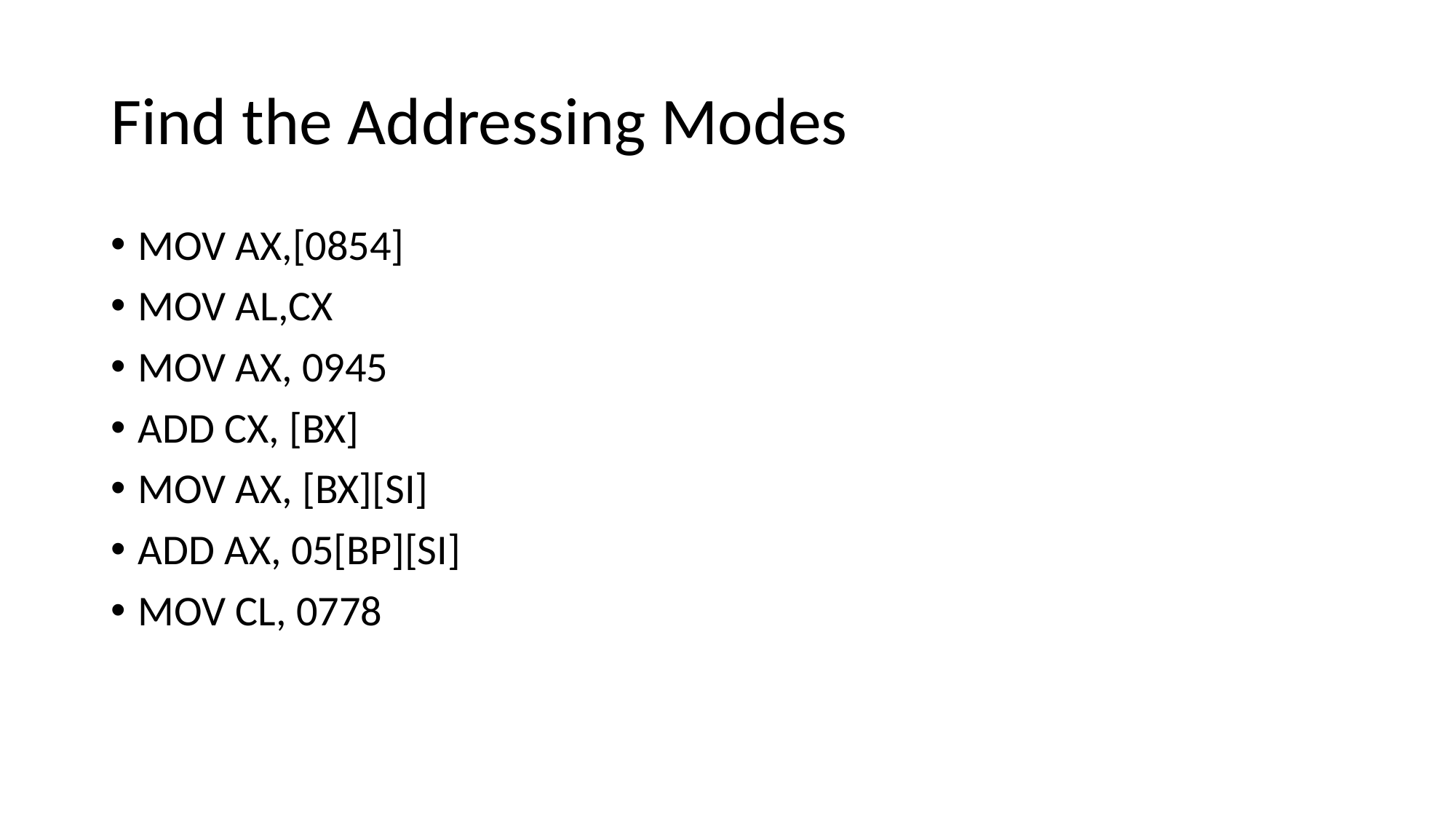

# Find the Addressing Modes
MOV AX,[0854]
MOV AL,CX
MOV AX, 0945
ADD CX, [BX]
MOV AX, [BX][SI]
ADD AX, 05[BP][SI]
MOV CL, 0778